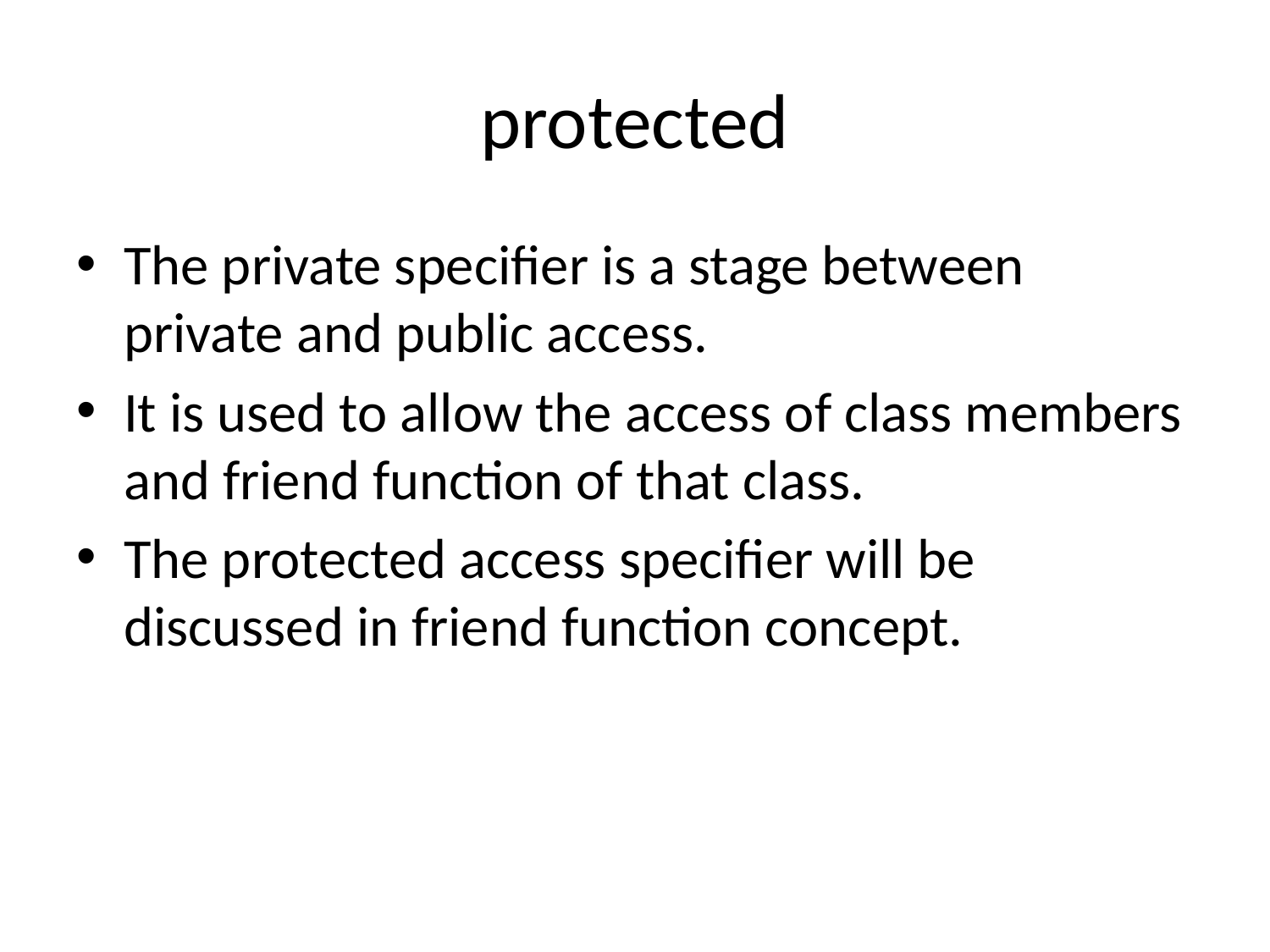

# protected
The private specifier is a stage between private and public access.
It is used to allow the access of class members and friend function of that class.
The protected access specifier will be discussed in friend function concept.